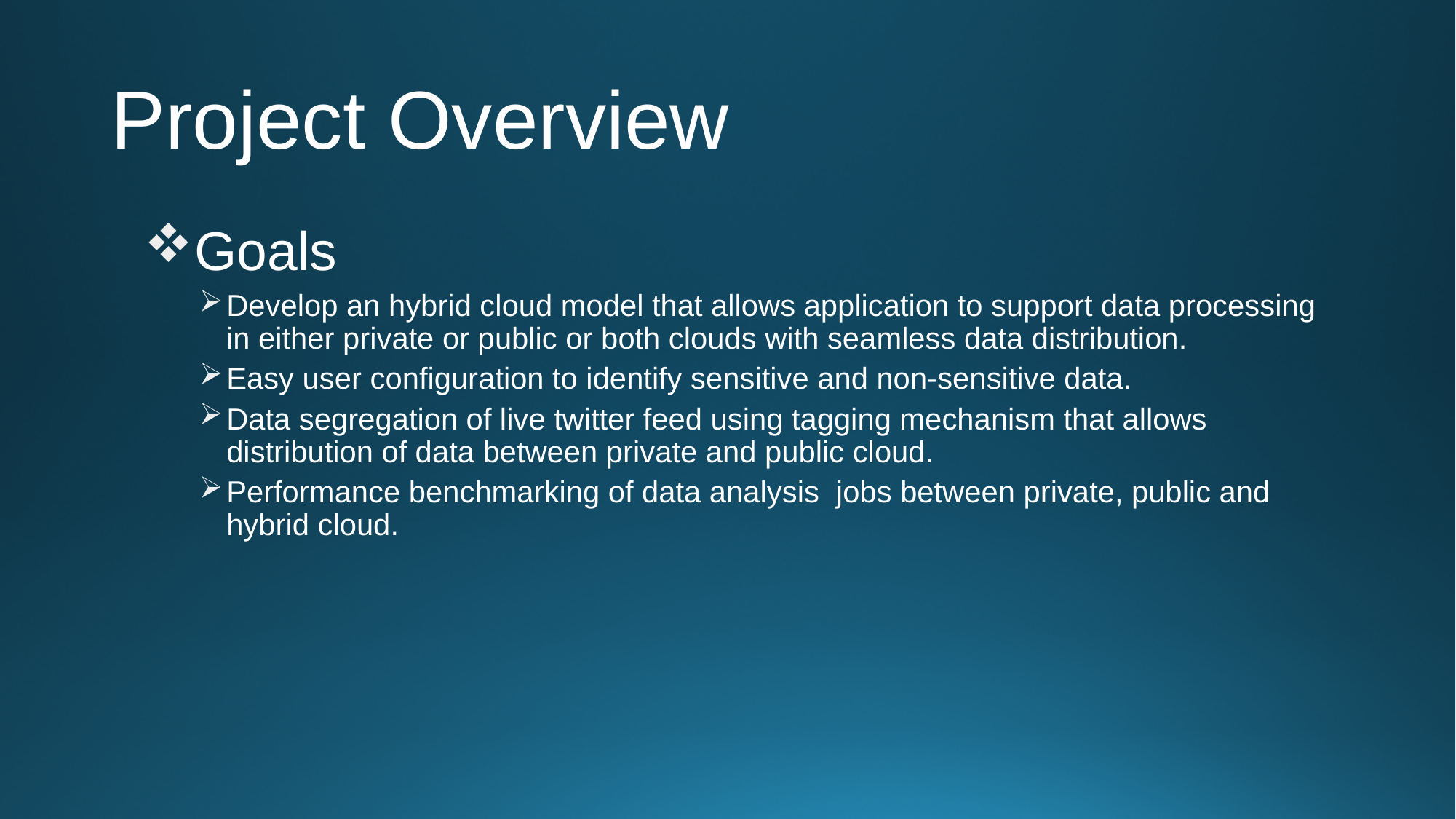

# Project Overview
Goals
Develop an hybrid cloud model that allows application to support data processing in either private or public or both clouds with seamless data distribution.
Easy user configuration to identify sensitive and non-sensitive data.
Data segregation of live twitter feed using tagging mechanism that allows distribution of data between private and public cloud.
Performance benchmarking of data analysis  jobs between private, public and hybrid cloud.